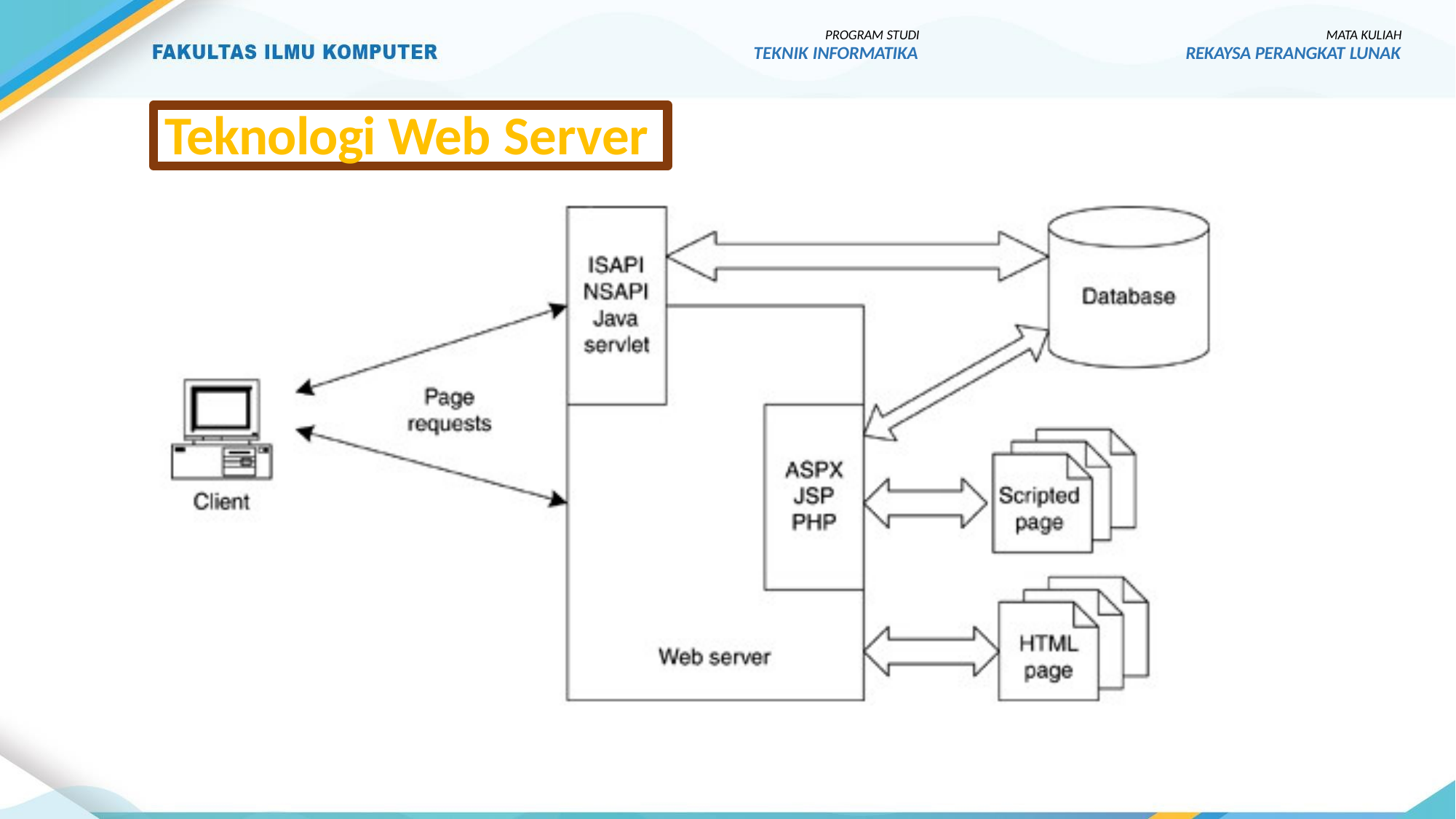

PROGRAM STUDI
TEKNIK INFORMATIKA
MATA KULIAH
REKAYSA PERANGKAT LUNAK
Teknologi Web Server